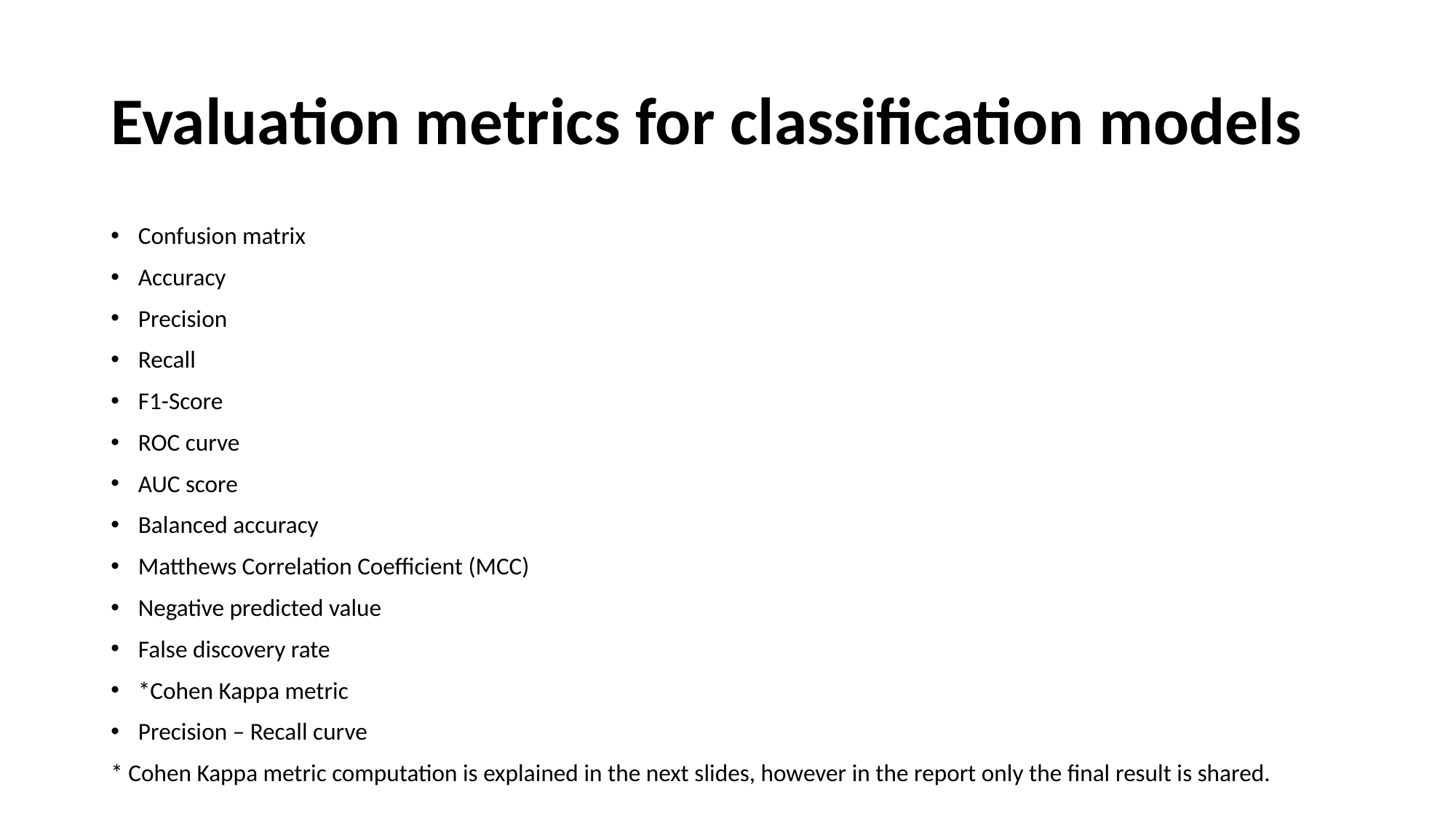

# Evaluation metrics for classification models
Confusion matrix
Accuracy
Precision
Recall
F1-Score
ROC curve
AUC score
Balanced accuracy
Matthews Correlation Coefficient (MCC)
Negative predicted value
False discovery rate
*Cohen Kappa metric
Precision – Recall curve
* Cohen Kappa metric computation is explained in the next slides, however in the report only the final result is shared.